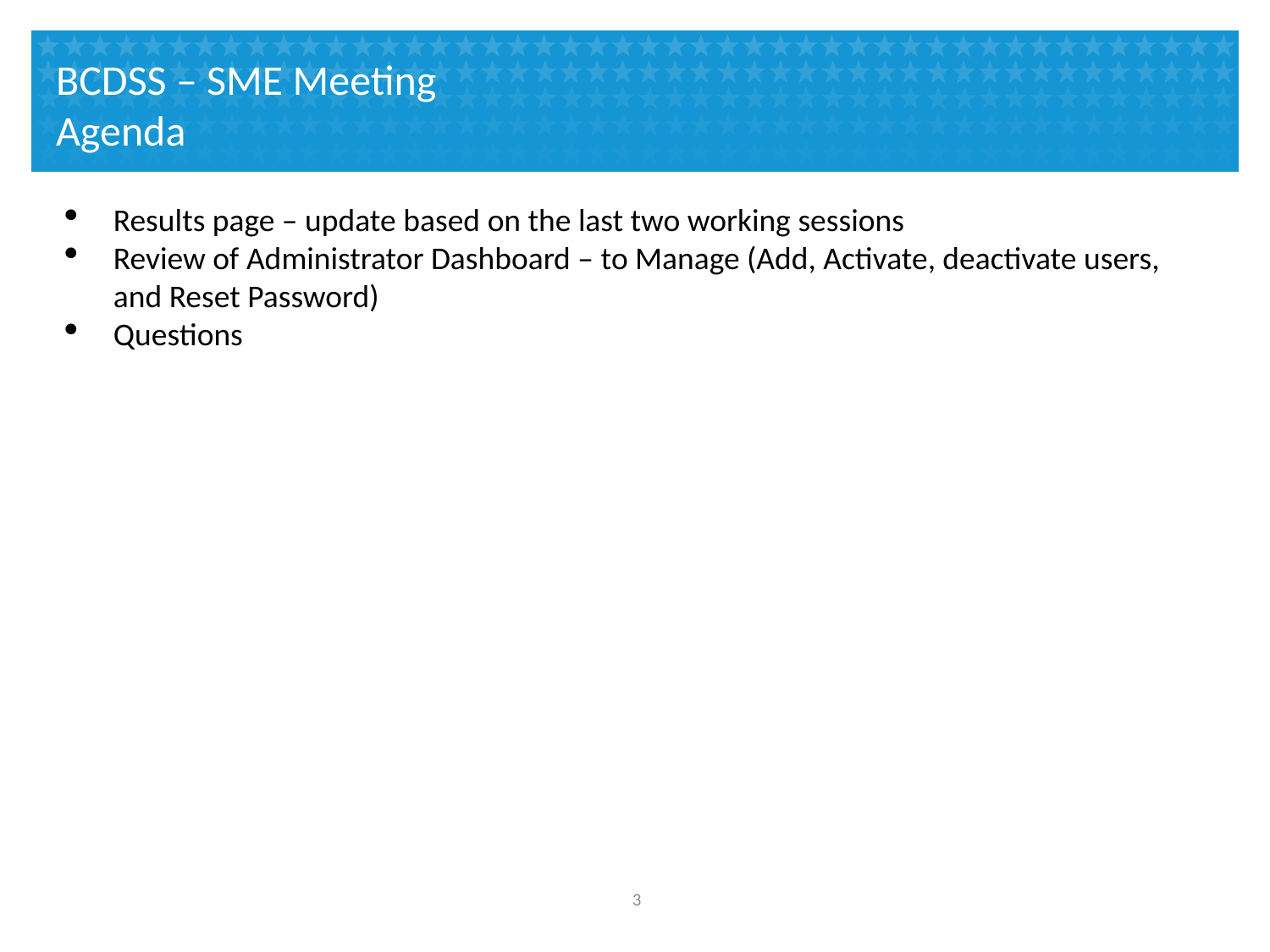

# BCDSS – SME Meeting Agenda
Results page – update based on the last two working sessions
Review of Administrator Dashboard – to Manage (Add, Activate, deactivate users, and Reset Password)
Questions

3